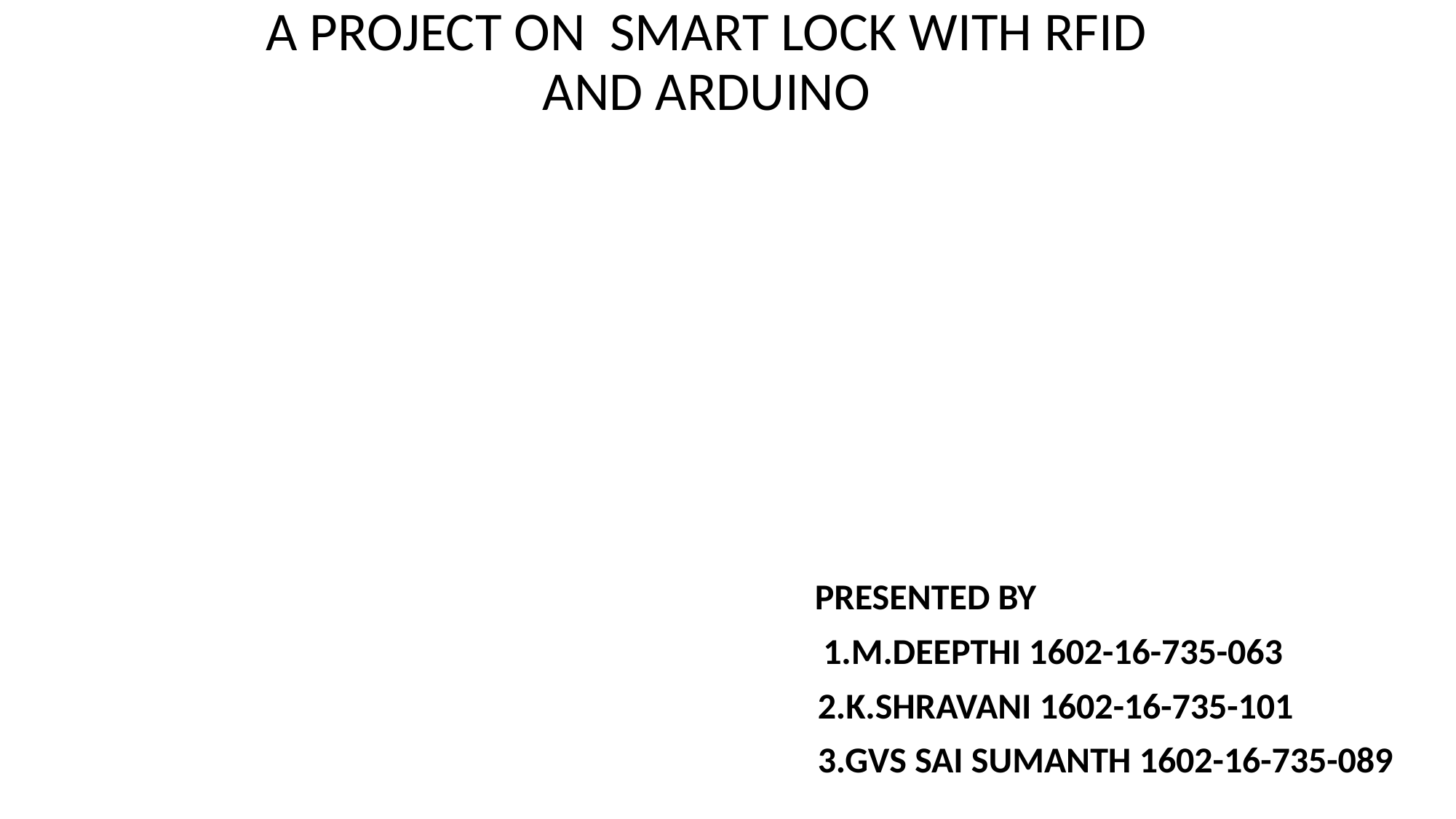

# A PROJECT ON  SMART LOCK WITH RFID AND ARDUINO

			                                 PRESENTED BY
                                                                          1.M.DEEPTHI 1602-16-735-063
         				                    2.K.SHRAVANI 1602-16-735-101
				                    3.GVS SAI SUMANTH 1602-16-735-089